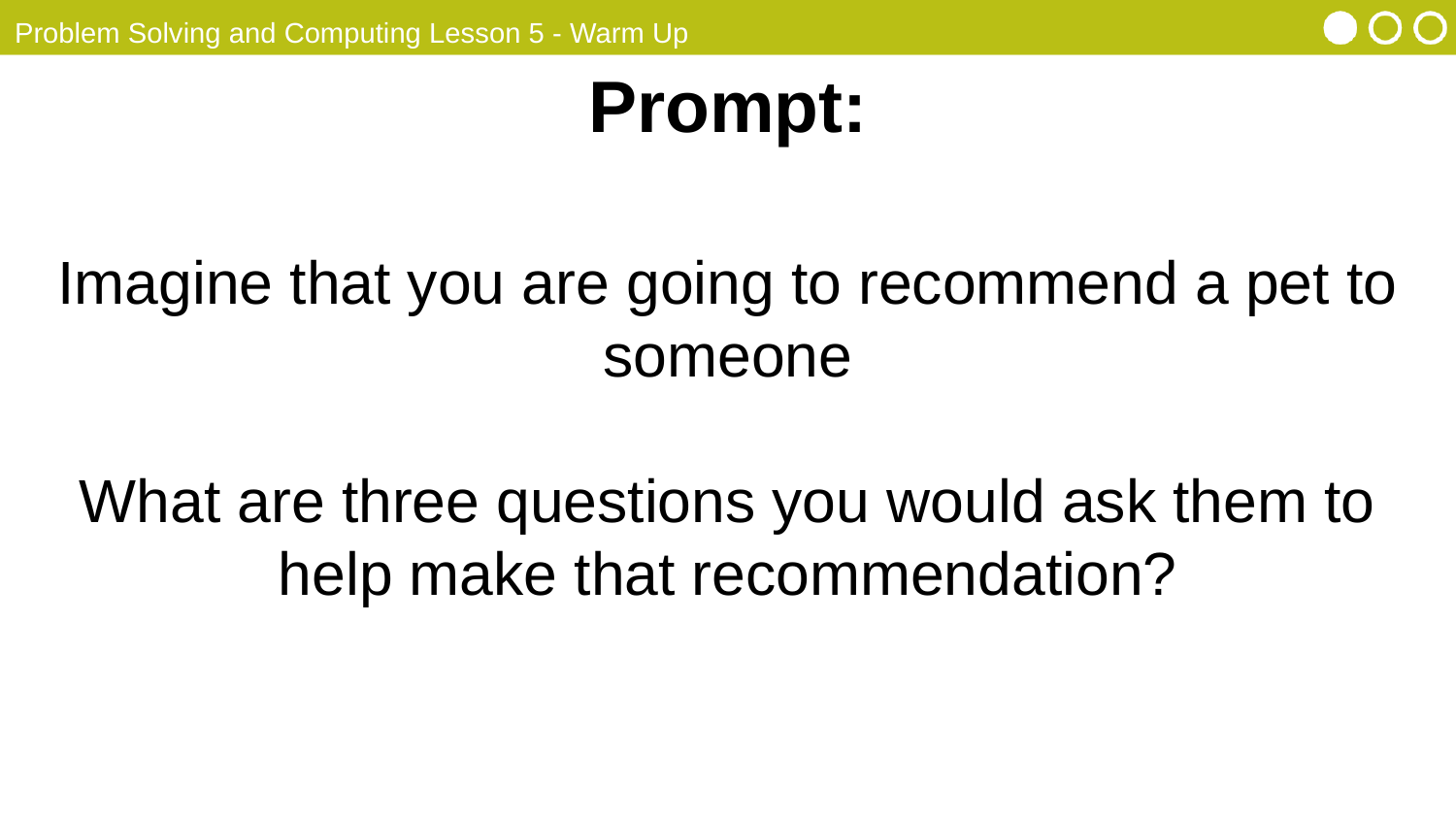

Problem Solving and Computing Lesson 5 - Warm Up
Prompt:

Imagine that you are going to recommend a pet to someone

What are three questions you would ask them to help make that recommendation?